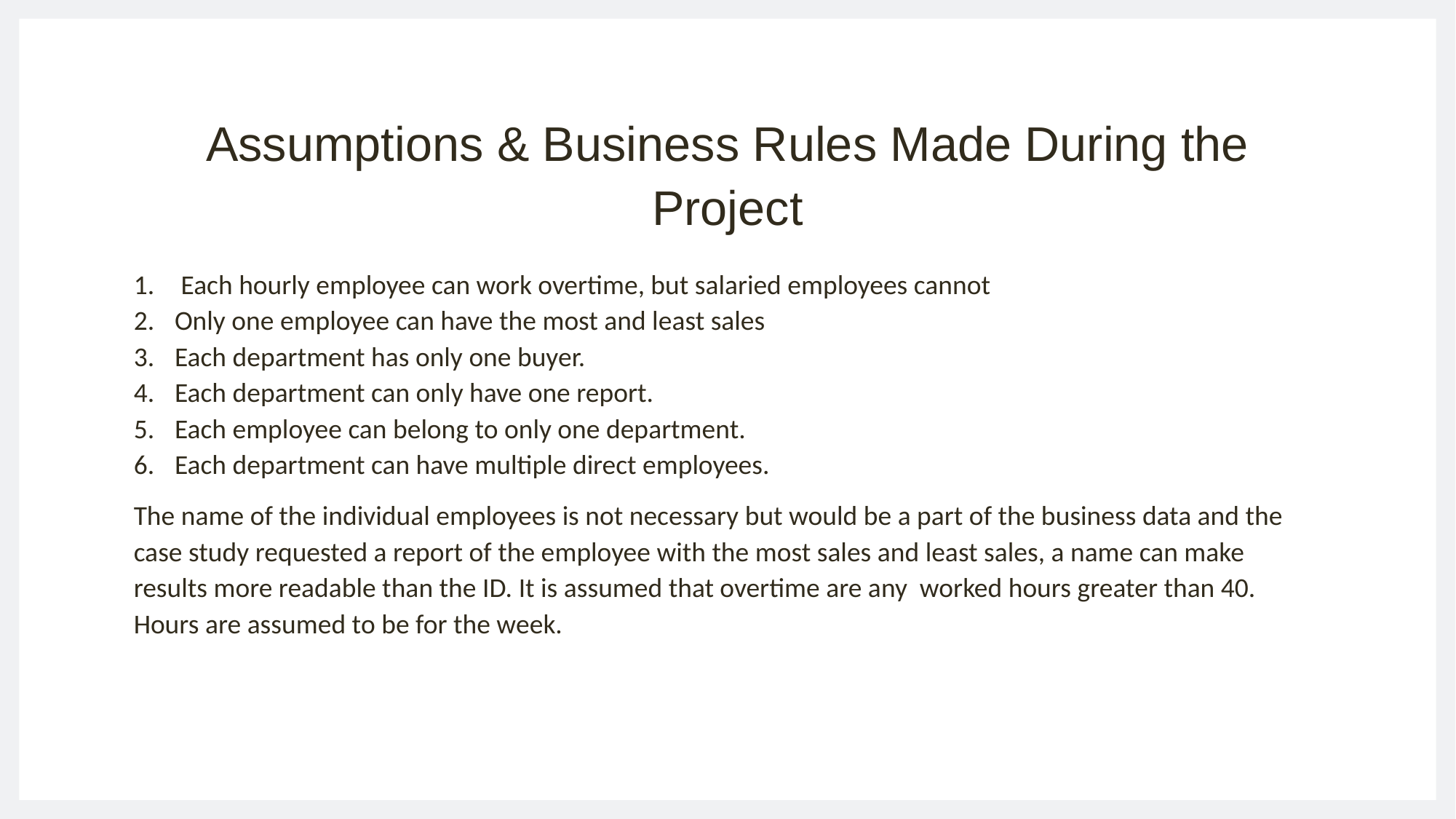

# Assumptions & Business Rules Made During the Project
 Each hourly employee can work overtime, but salaried employees cannot
Only one employee can have the most and least sales
Each department has only one buyer.
Each department can only have one report.
Each employee can belong to only one department.
Each department can have multiple direct employees.
The name of the individual employees is not necessary but would be a part of the business data and the case study requested a report of the employee with the most sales and least sales, a name can make results more readable than the ID. It is assumed that overtime are any  worked hours greater than 40. Hours are assumed to be for the week.